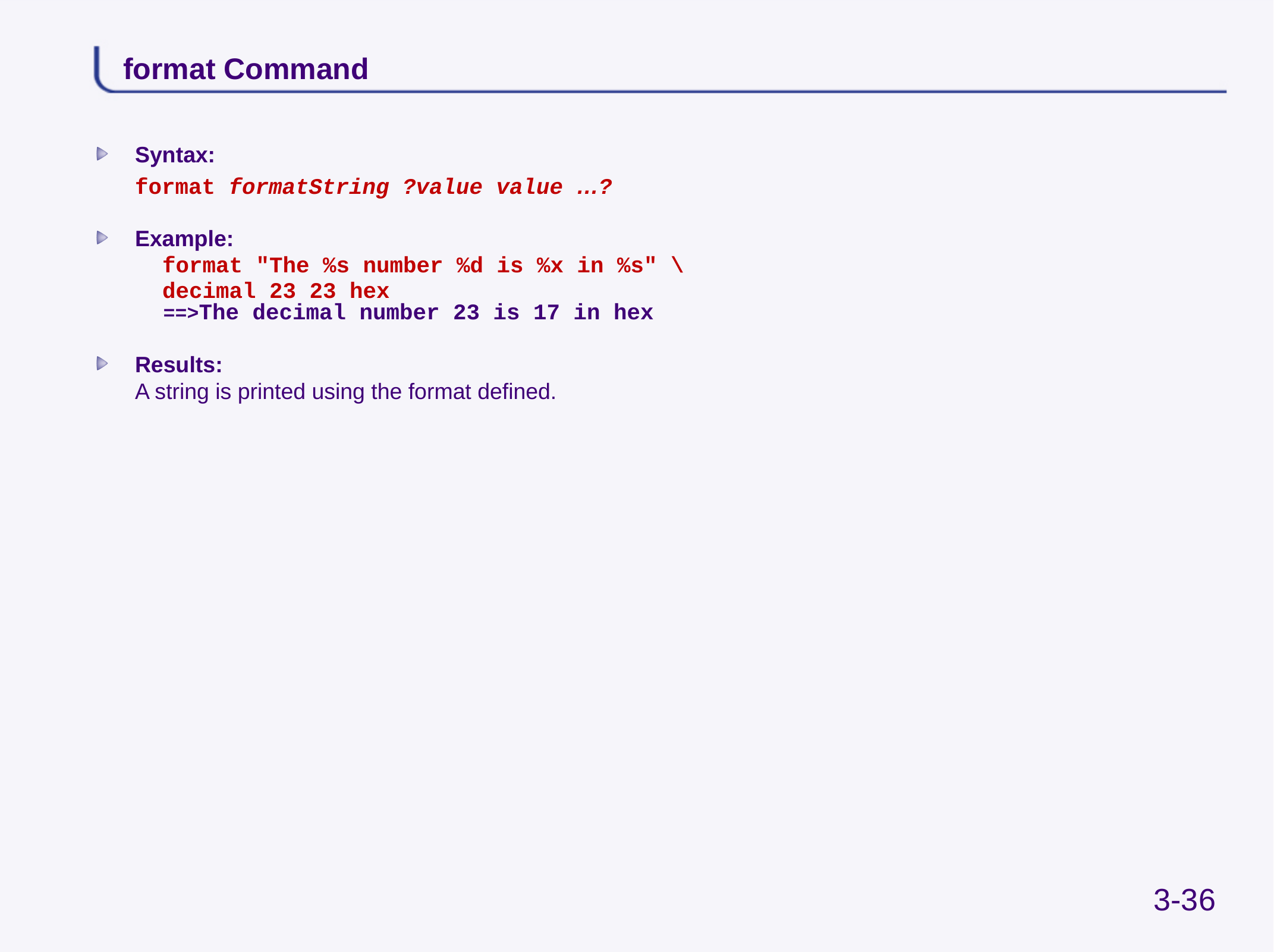

# format Command
Syntax:
	format formatString ?value value …?
Example:
format "The %s number %d is %x in %s" \
decimal 23 23 hex
==>The decimal number 23 is 17 in hex
Results:
A string is printed using the format defined.

3-36